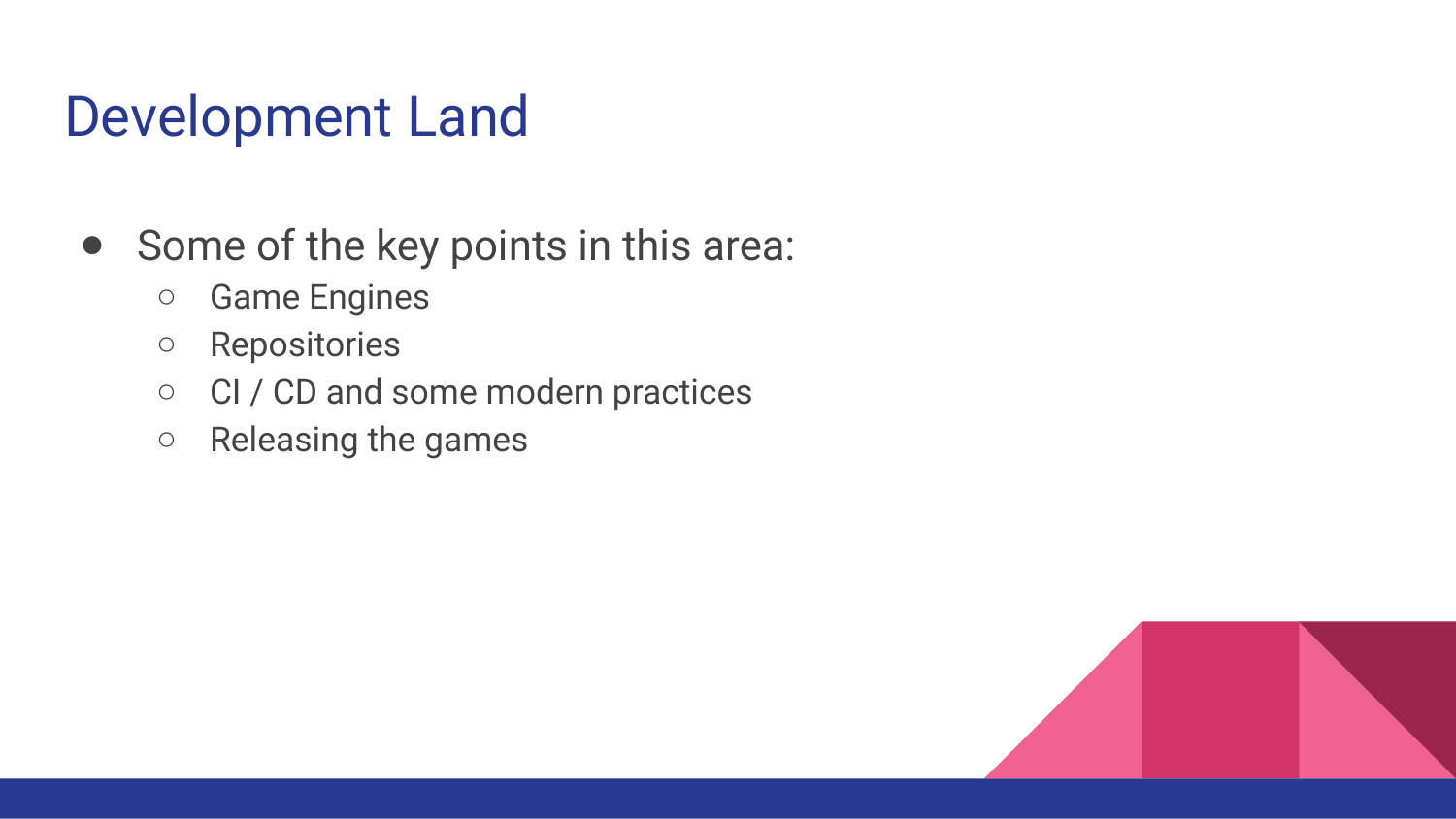

# Development Land
Some of the key points in this area:
Game Engines
Repositories
CI / CD and some modern practices
Releasing the games